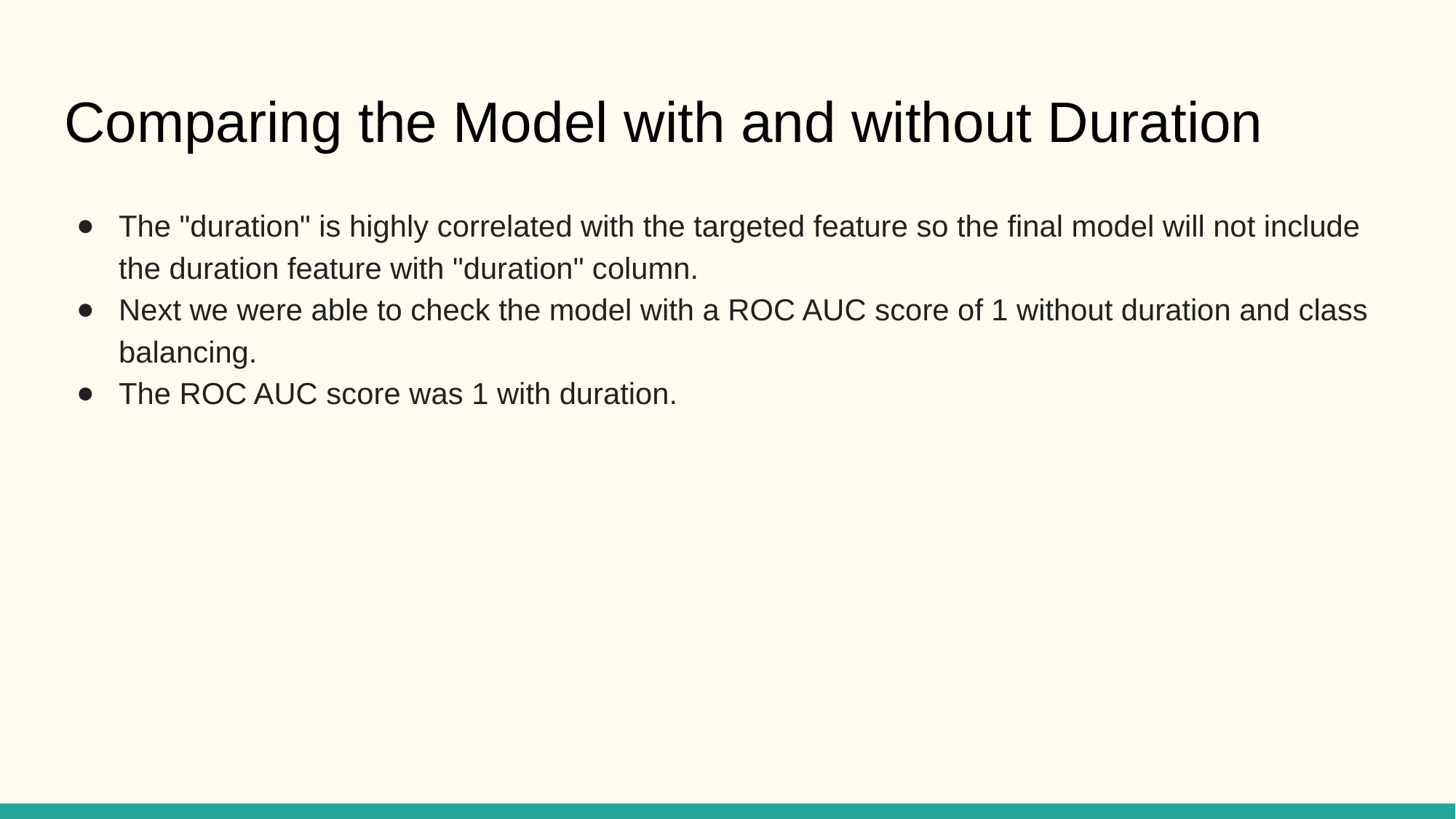

# Comparing the Model with and without Duration
The "duration" is highly correlated with the targeted feature so the final model will not include the duration feature with "duration" column.
Next we were able to check the model with a ROC AUC score of 1 without duration and class balancing.
The ROC AUC score was 1 with duration.